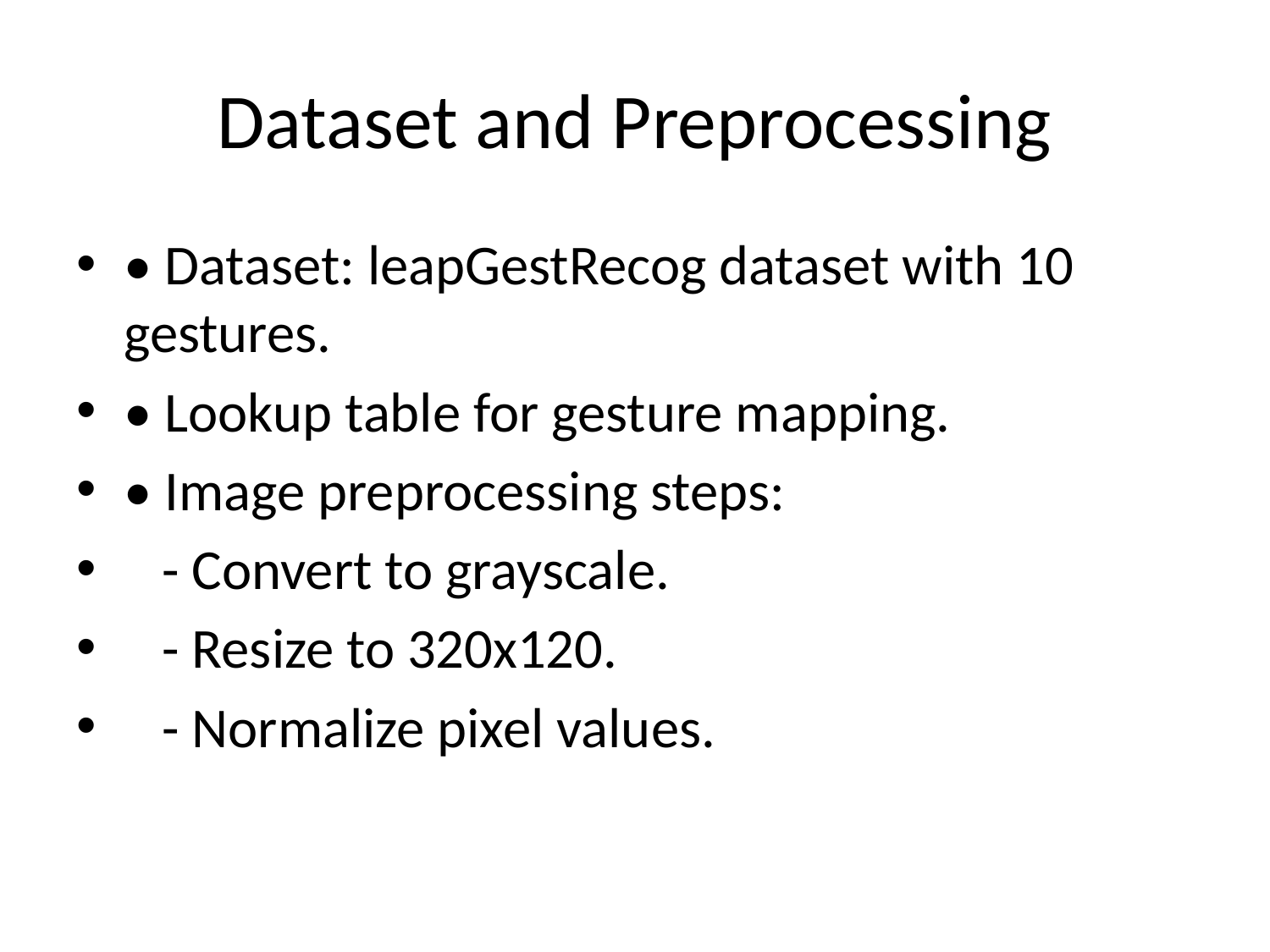

# Dataset and Preprocessing
• Dataset: leapGestRecog dataset with 10 gestures.
• Lookup table for gesture mapping.
• Image preprocessing steps:
   - Convert to grayscale.
   - Resize to 320x120.
   - Normalize pixel values.